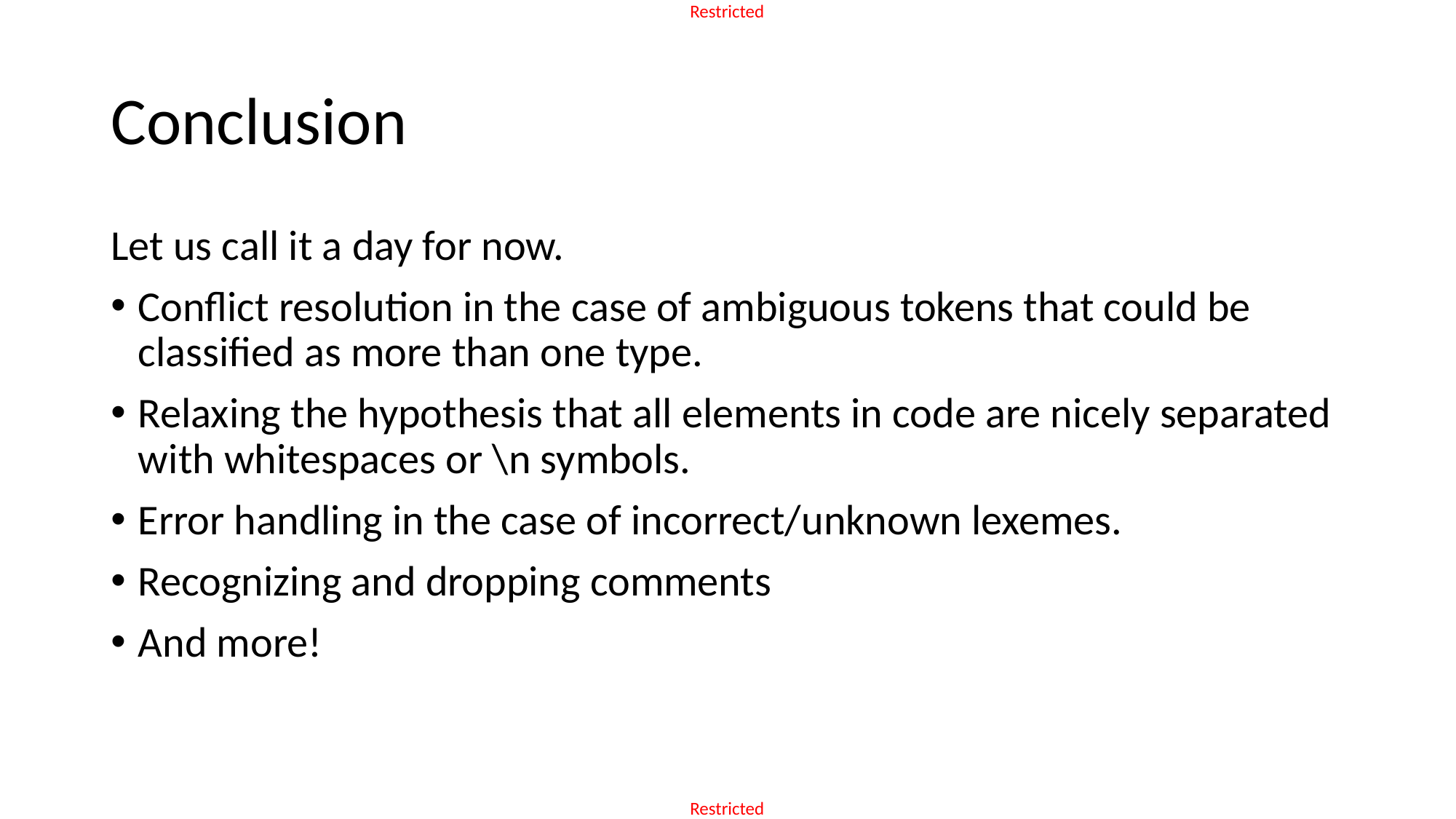

# Conclusion
Let us call it a day for now.
Conflict resolution in the case of ambiguous tokens that could be classified as more than one type.
Relaxing the hypothesis that all elements in code are nicely separated with whitespaces or \n symbols.
Error handling in the case of incorrect/unknown lexemes.
Recognizing and dropping comments
And more!